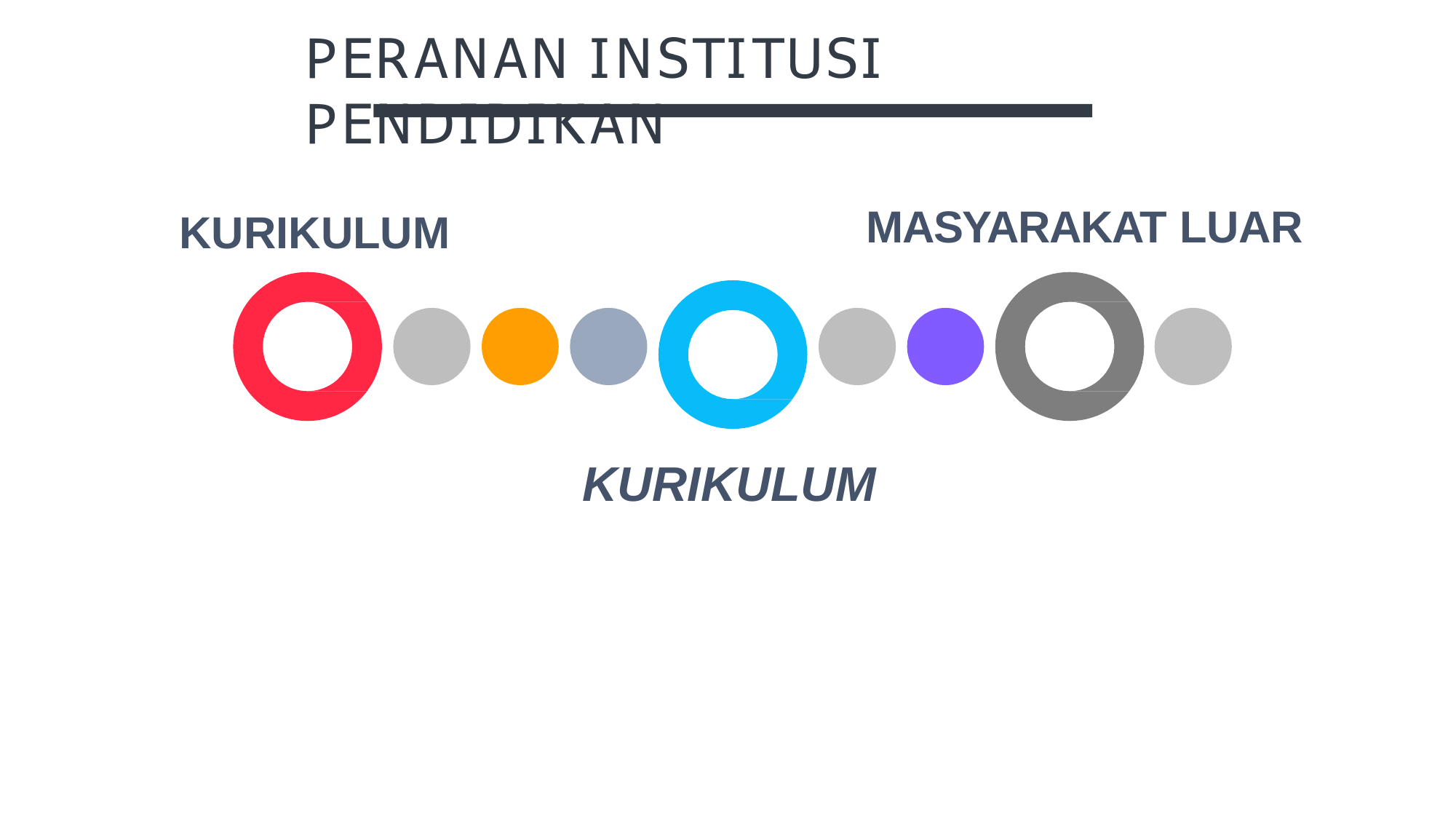

# PERANAN INSTITUSI PENDIDIKAN

MASYARAKAT LUAR
KURIKULUM

KURIKULUM